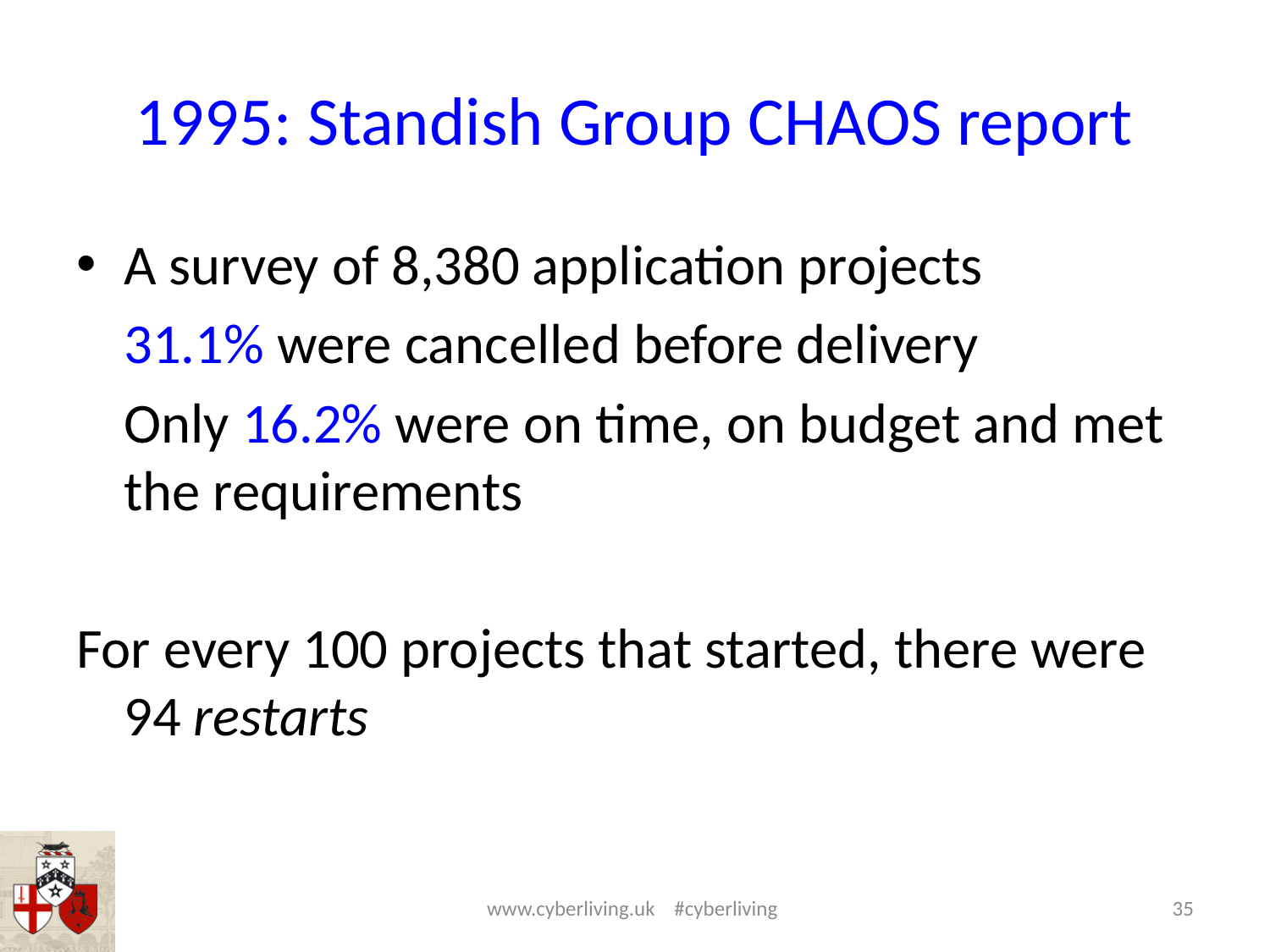

# 1995: Standish Group CHAOS report
A survey of 8,380 application projects
	31.1% were cancelled before delivery
	Only 16.2% were on time, on budget and met the requirements

For every 100 projects that started, there were 94 restarts

www.cyberliving.uk    #cyberliving
35